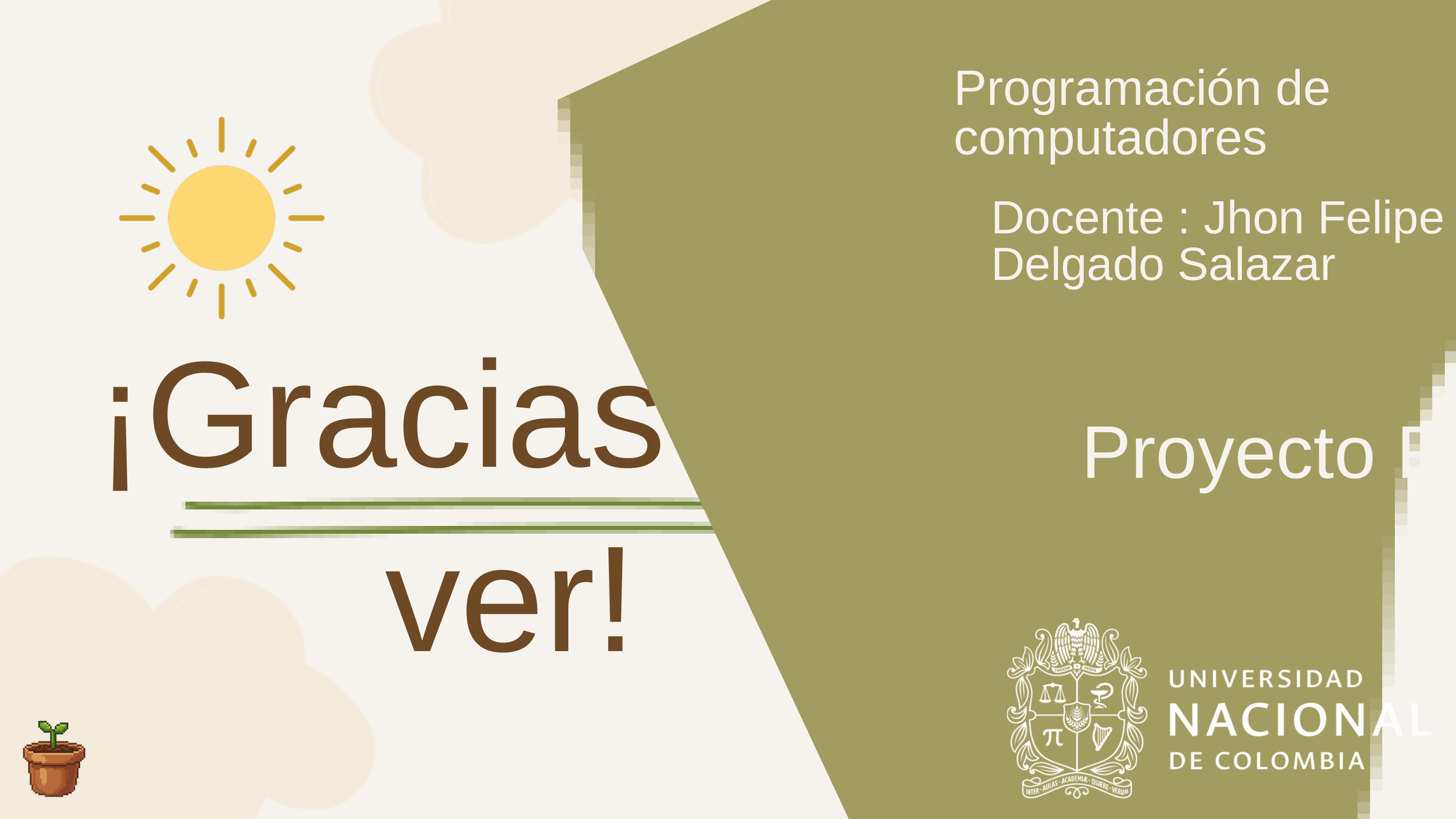

Programación de computadores

Docente : Jhon Felipe Delgado Salazar
¡Gracias por ver!

Proyecto Final